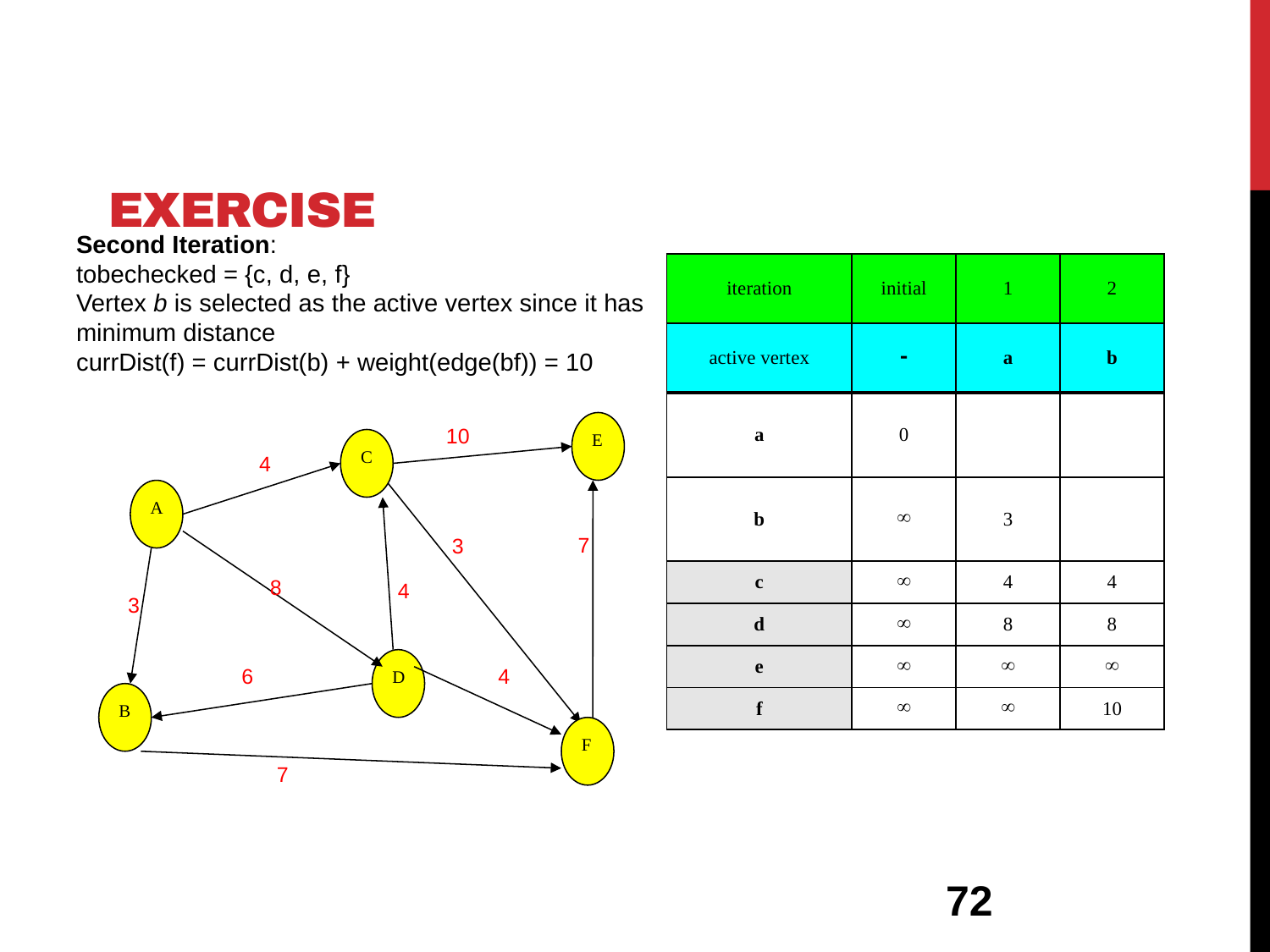

# Exercise
Second Iteration:
tobechecked = {c, d, e, f}
Vertex b is selected as the active vertex since it has minimum distance
currDist(f) = currDist(b) + weight(edge(bf)) = 10
| iteration | initial | 1 | 2 |
| --- | --- | --- | --- |
| active vertex | − | a | b |
| a | 0 |  |  |
| b | ∞ | 3 |  |
| c | ∞ | 4 | 4 |
| d | ∞ | 8 | 8 |
| e | ∞ | ∞ | ∞ |
| f | ∞ | ∞ | 10 |
E
C

A

D

B

F

   8
4

10
4
3
6
4
7
3
7
72